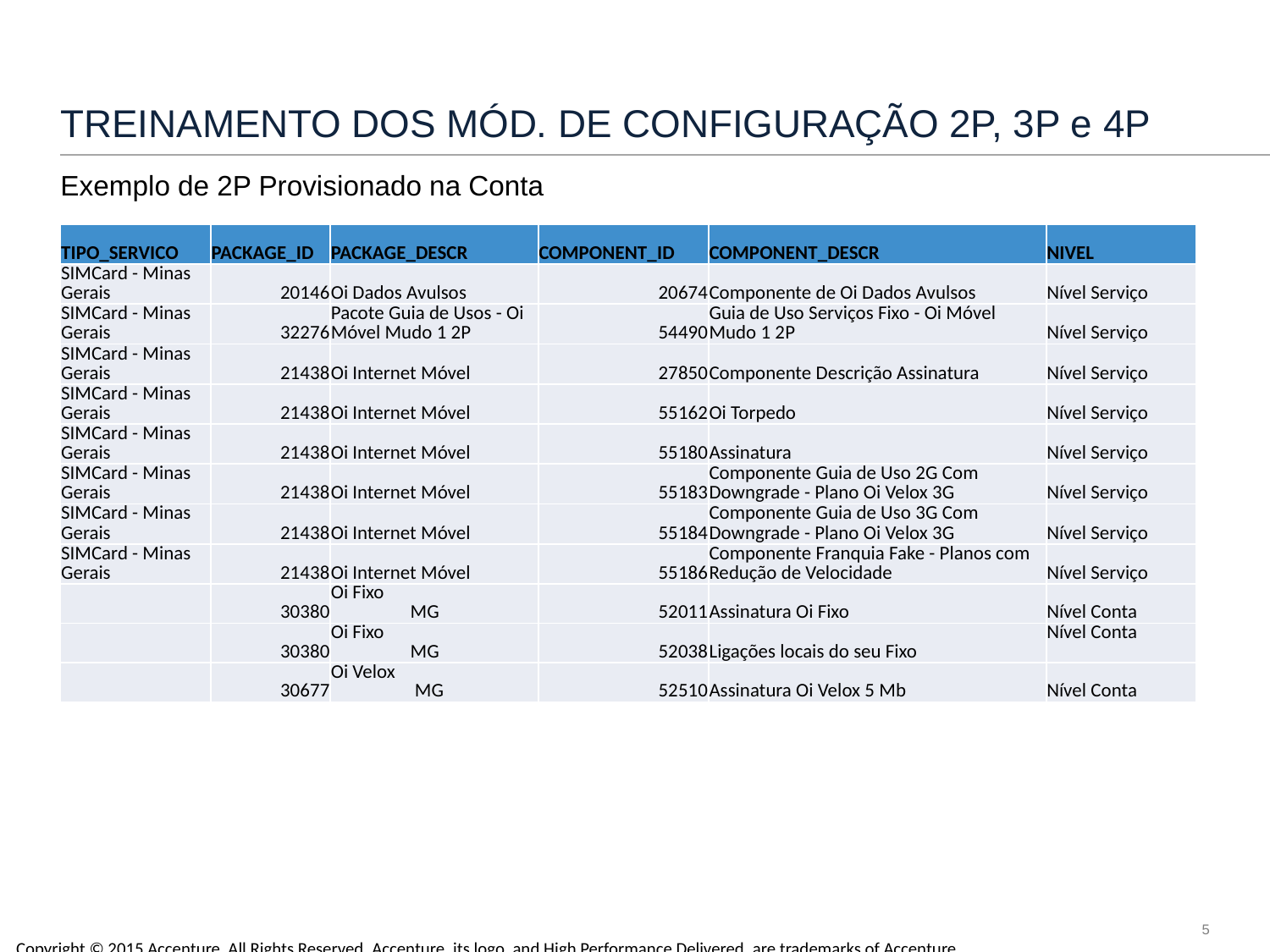

# TREINAMENTO DOS MÓD. DE CONFIGURAÇÃO 2P, 3P e 4P
Exemplo de 2P Provisionado na Conta
| TIPO\_SERVICO | PACKAGE\_ID | PACKAGE\_DESCR | COMPONENT\_ID | COMPONENT\_DESCR | NIVEL |
| --- | --- | --- | --- | --- | --- |
| SIMCard - Minas Gerais | 20146 | Oi Dados Avulsos | 20674 | Componente de Oi Dados Avulsos | Nível Serviço |
| SIMCard - Minas Gerais | 32276 | Pacote Guia de Usos - Oi Móvel Mudo 1 2P | 54490 | Guia de Uso Serviços Fixo - Oi Móvel Mudo 1 2P | Nível Serviço |
| SIMCard - Minas Gerais | 21438 | Oi Internet Móvel | 27850 | Componente Descrição Assinatura | Nível Serviço |
| SIMCard - Minas Gerais | 21438 | Oi Internet Móvel | 55162 | Oi Torpedo | Nível Serviço |
| SIMCard - Minas Gerais | 21438 | Oi Internet Móvel | 55180 | Assinatura | Nível Serviço |
| SIMCard - Minas Gerais | 21438 | Oi Internet Móvel | 55183 | Componente Guia de Uso 2G Com Downgrade - Plano Oi Velox 3G | Nível Serviço |
| SIMCard - Minas Gerais | 21438 | Oi Internet Móvel | 55184 | Componente Guia de Uso 3G Com Downgrade - Plano Oi Velox 3G | Nível Serviço |
| SIMCard - Minas Gerais | 21438 | Oi Internet Móvel | 55186 | Componente Franquia Fake - Planos com Redução de Velocidade | Nível Serviço |
|  | 30380 | Oi Fixo MG | 52011 | Assinatura Oi Fixo | Nível Conta |
|  | 30380 | Oi Fixo MG | 52038 | Ligações locais do seu Fixo | Nível Conta |
|  | 30677 | Oi Velox MG | 52510 | Assinatura Oi Velox 5 Mb | Nível Conta |